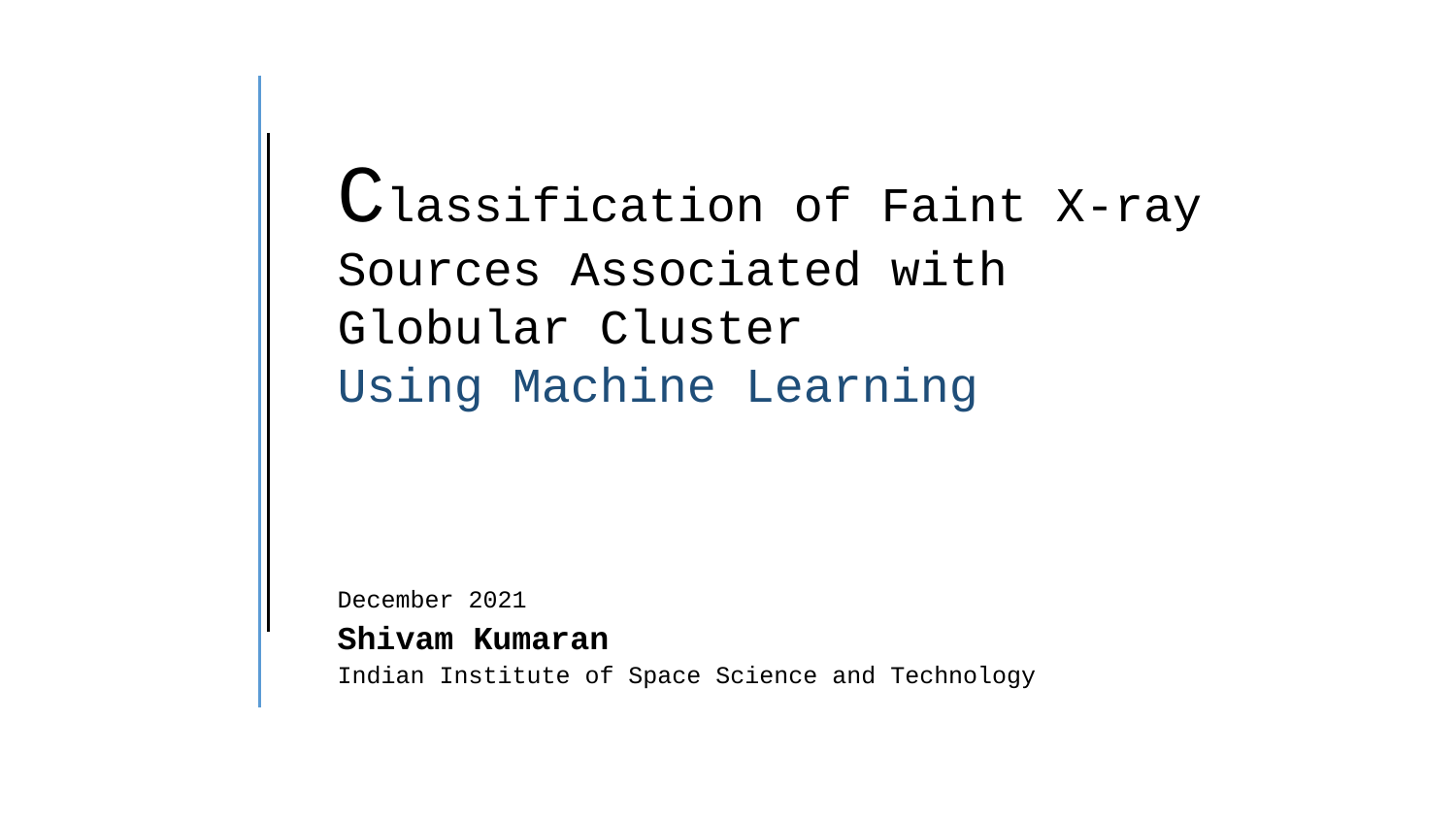

# Classification of Faint X-ray Sources Associated with Globular Cluster Using Machine Learning

December 2021
Shivam Kumaran
Indian Institute of Space Science and Technology